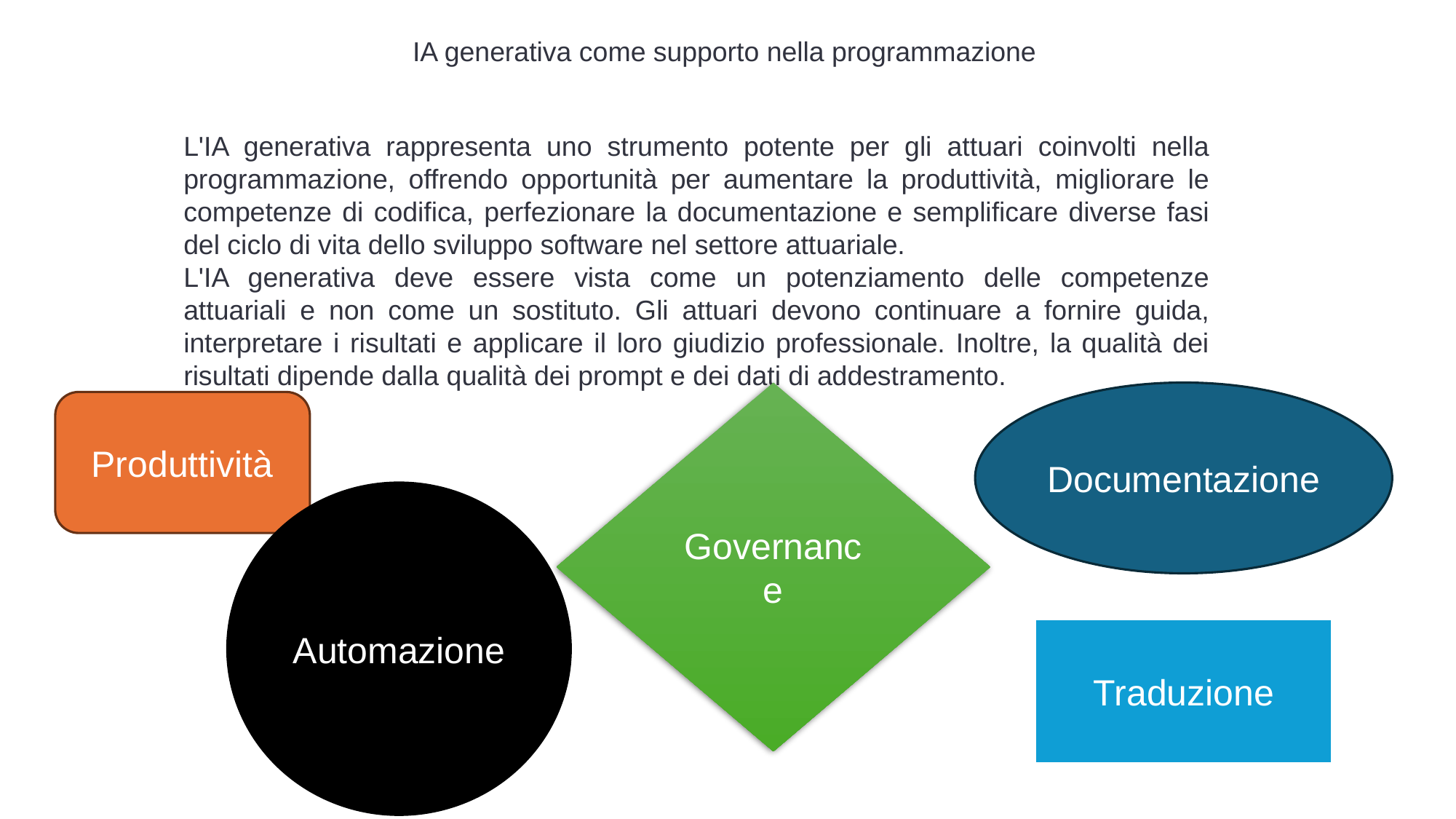

IA generativa come supporto nella programmazione
L'IA generativa rappresenta uno strumento potente per gli attuari coinvolti nella programmazione, offrendo opportunità per aumentare la produttività, migliorare le competenze di codifica, perfezionare la documentazione e semplificare diverse fasi del ciclo di vita dello sviluppo software nel settore attuariale.
L'IA generativa deve essere vista come un potenziamento delle competenze attuariali e non come un sostituto. Gli attuari devono continuare a fornire guida, interpretare i risultati e applicare il loro giudizio professionale. Inoltre, la qualità dei risultati dipende dalla qualità dei prompt e dei dati di addestramento.

Governance
Documentazione
Produttività
Automazione
Traduzione